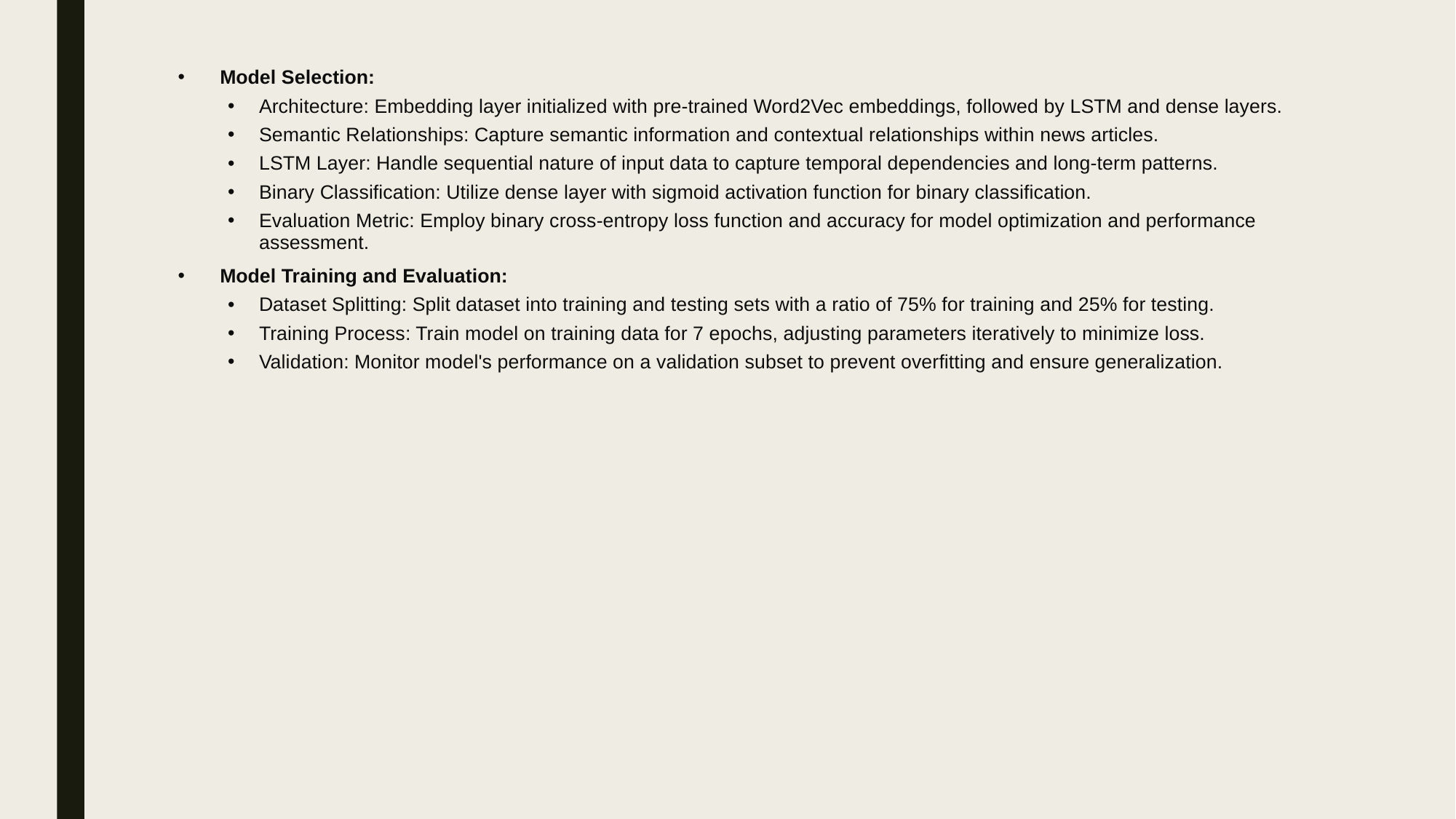

Model Selection:
Architecture: Embedding layer initialized with pre-trained Word2Vec embeddings, followed by LSTM and dense layers.
Semantic Relationships: Capture semantic information and contextual relationships within news articles.
LSTM Layer: Handle sequential nature of input data to capture temporal dependencies and long-term patterns.
Binary Classification: Utilize dense layer with sigmoid activation function for binary classification.
Evaluation Metric: Employ binary cross-entropy loss function and accuracy for model optimization and performance assessment.
Model Training and Evaluation:
Dataset Splitting: Split dataset into training and testing sets with a ratio of 75% for training and 25% for testing.
Training Process: Train model on training data for 7 epochs, adjusting parameters iteratively to minimize loss.
Validation: Monitor model's performance on a validation subset to prevent overfitting and ensure generalization.